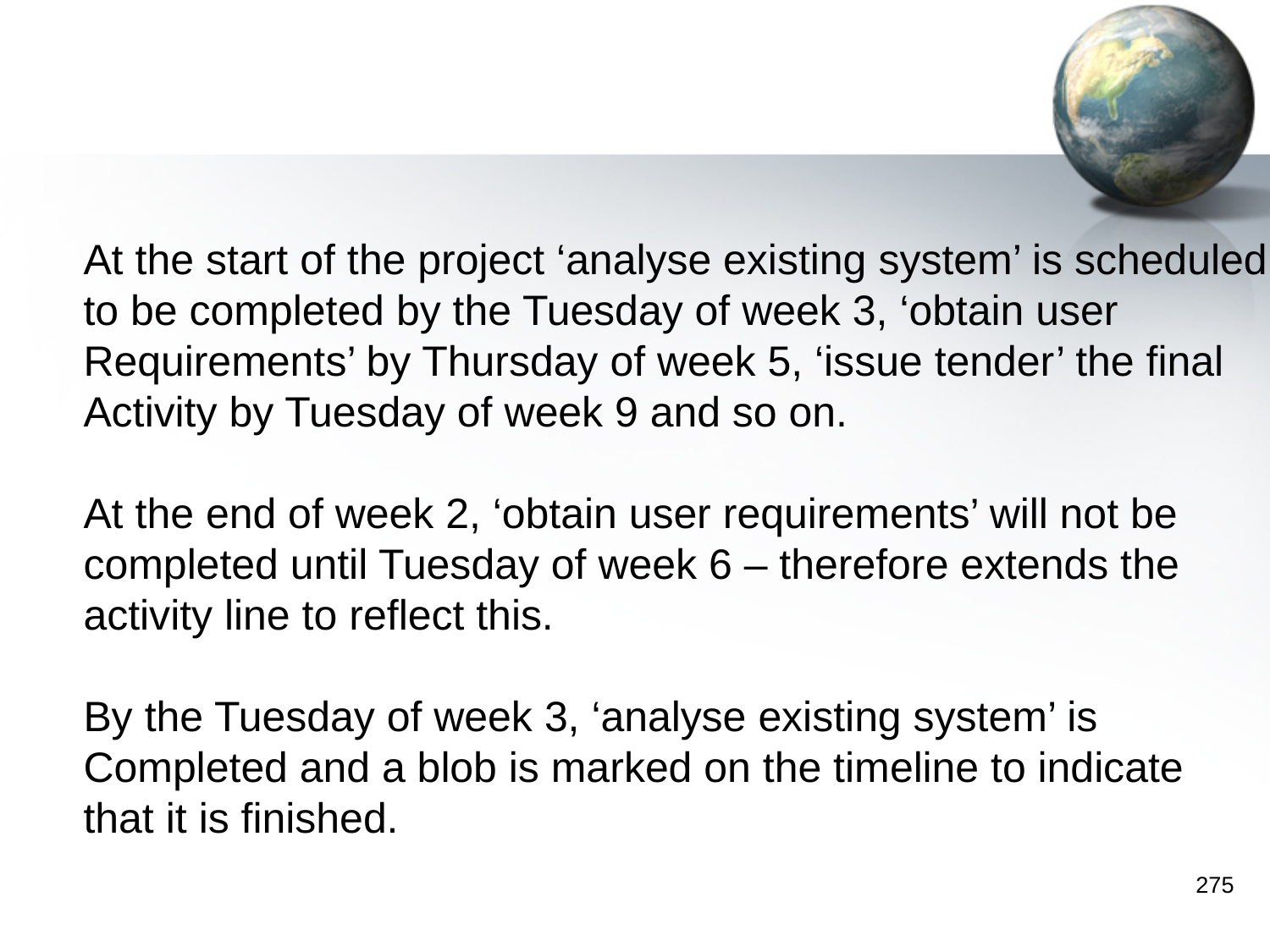

At the start of the project ‘analyse existing system’ is scheduled
to be completed by the Tuesday of week 3, ‘obtain user
Requirements’ by Thursday of week 5, ‘issue tender’ the final
Activity by Tuesday of week 9 and so on.

At the end of week 2, ‘obtain user requirements’ will not be
completed until Tuesday of week 6 – therefore extends the
activity line to reflect this.

By the Tuesday of week 3, ‘analyse existing system’ is
Completed and a blob is marked on the timeline to indicate
that it is finished.
275